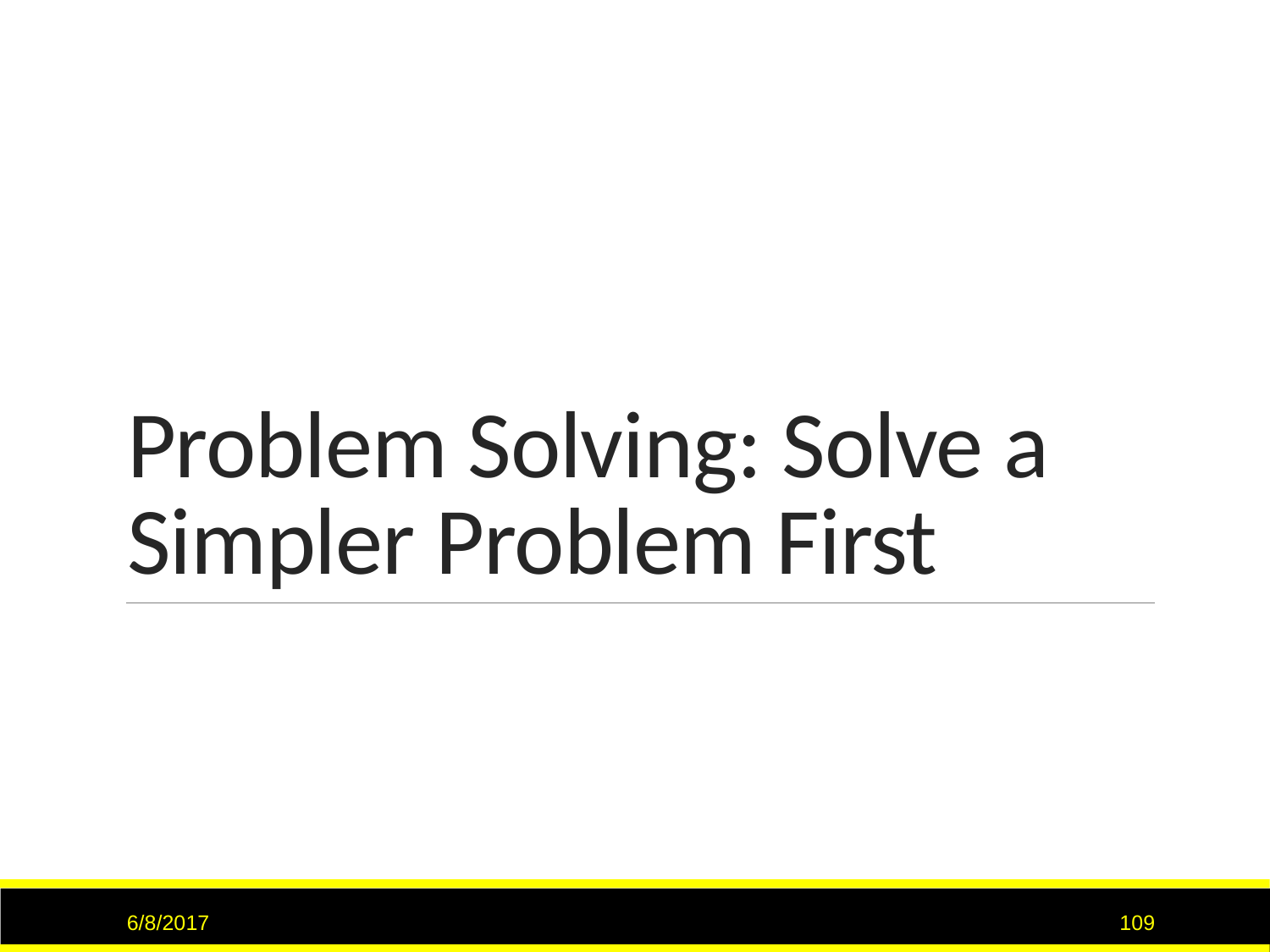

# Problem Solving: Solve a Simpler Problem First

6/8/2017
109